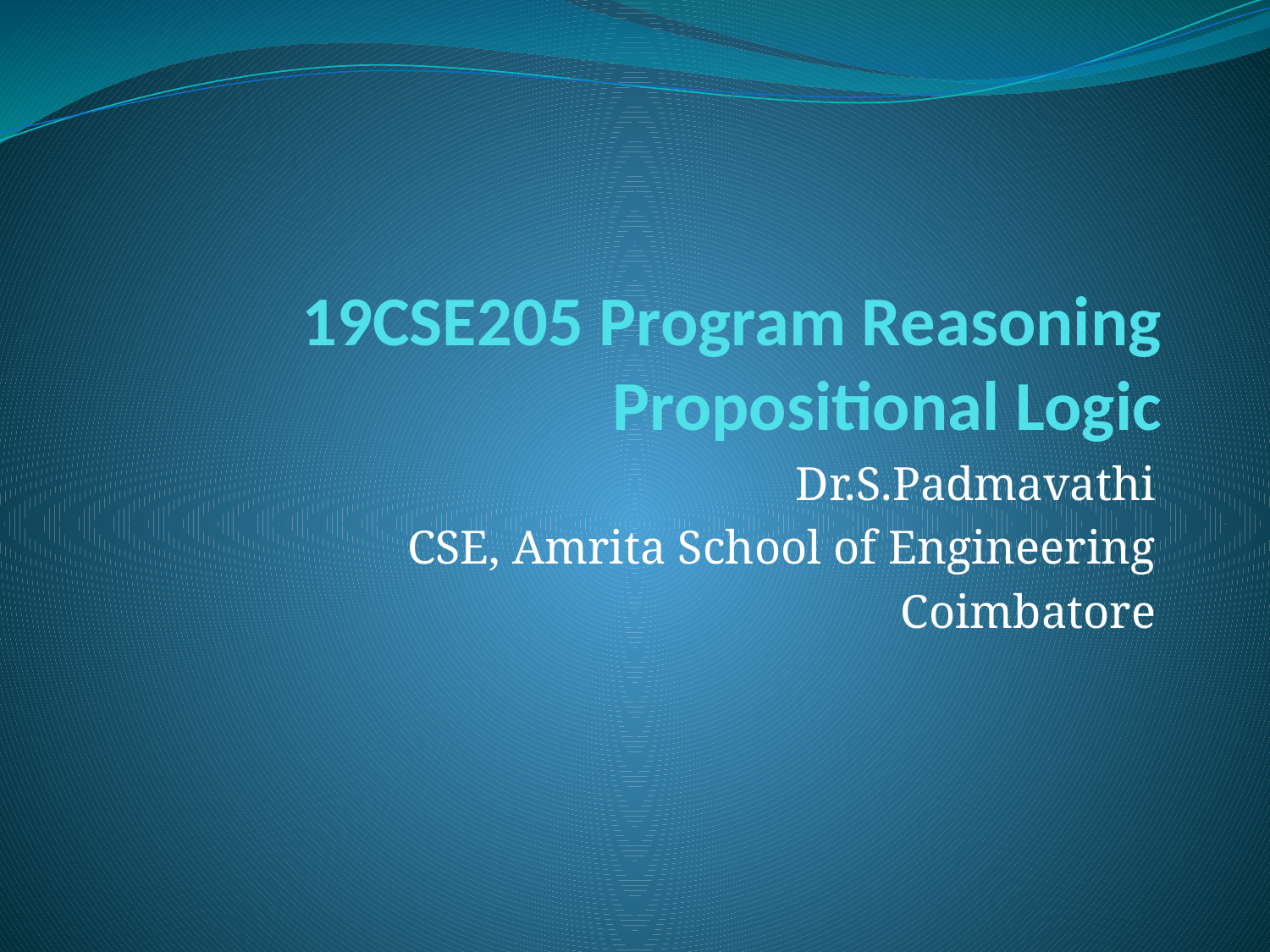

# 19CSE205 Program Reasoning Propositional Logic
Dr.S.Padmavathi
CSE, Amrita School of Engineering
Coimbatore